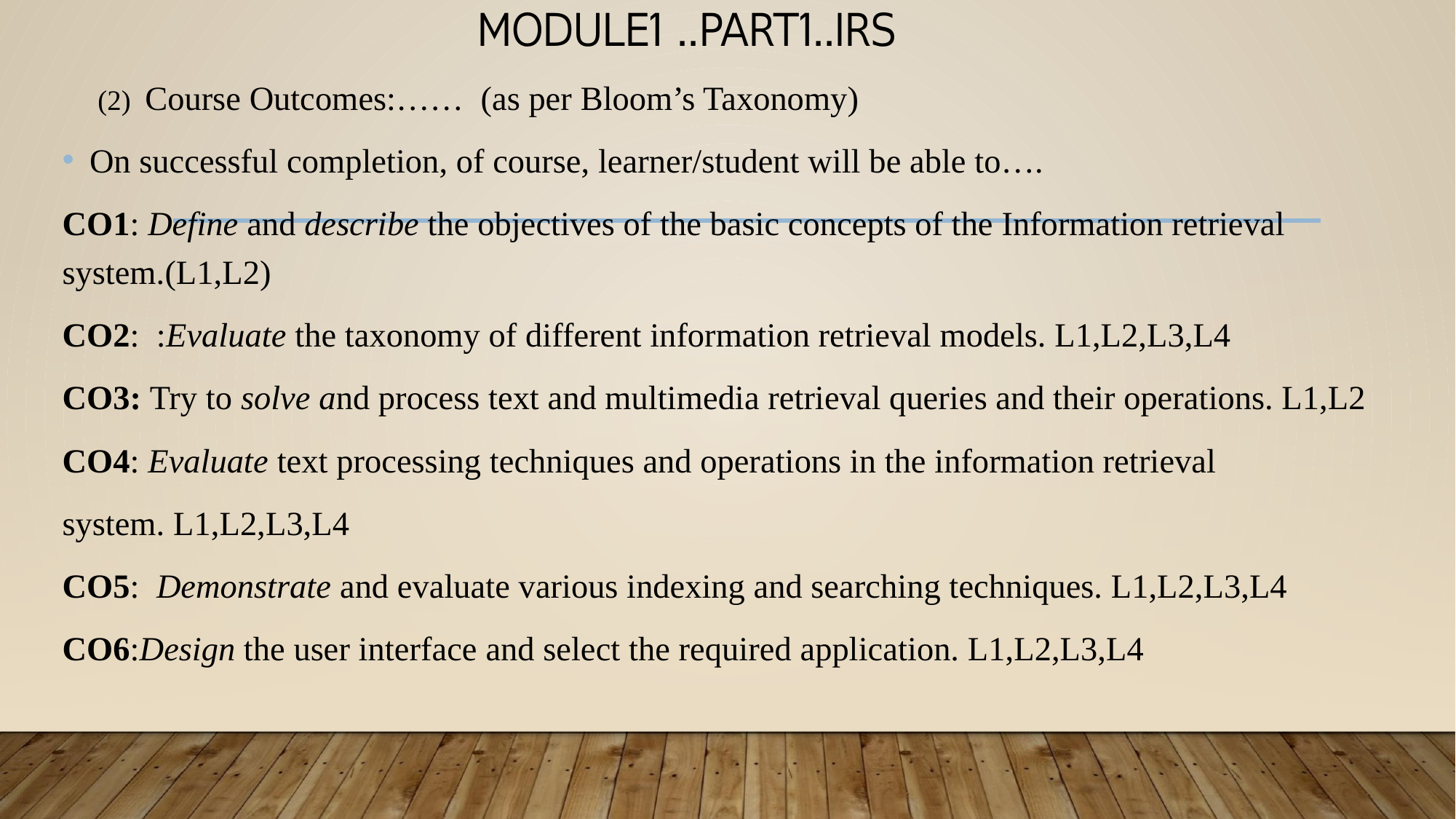

# MODULE1 ..PART1..IRS
     (2)  Course Outcomes:……  (as per Bloom’s Taxonomy)
On successful completion, of course, learner/student will be able to….
CO1: Define and describe the objectives of the basic concepts of the Information retrieval system.(L1,L2)
CO2:  :Evaluate the taxonomy of different information retrieval models. L1,L2,L3,L4
CO3: Try to solve and process text and multimedia retrieval queries and their operations. L1,L2
CO4: Evaluate text processing techniques and operations in the information retrieval
system. L1,L2,L3,L4
CO5:  Demonstrate and evaluate various indexing and searching techniques. L1,L2,L3,L4
CO6:Design the user interface and select the required application. L1,L2,L3,L4